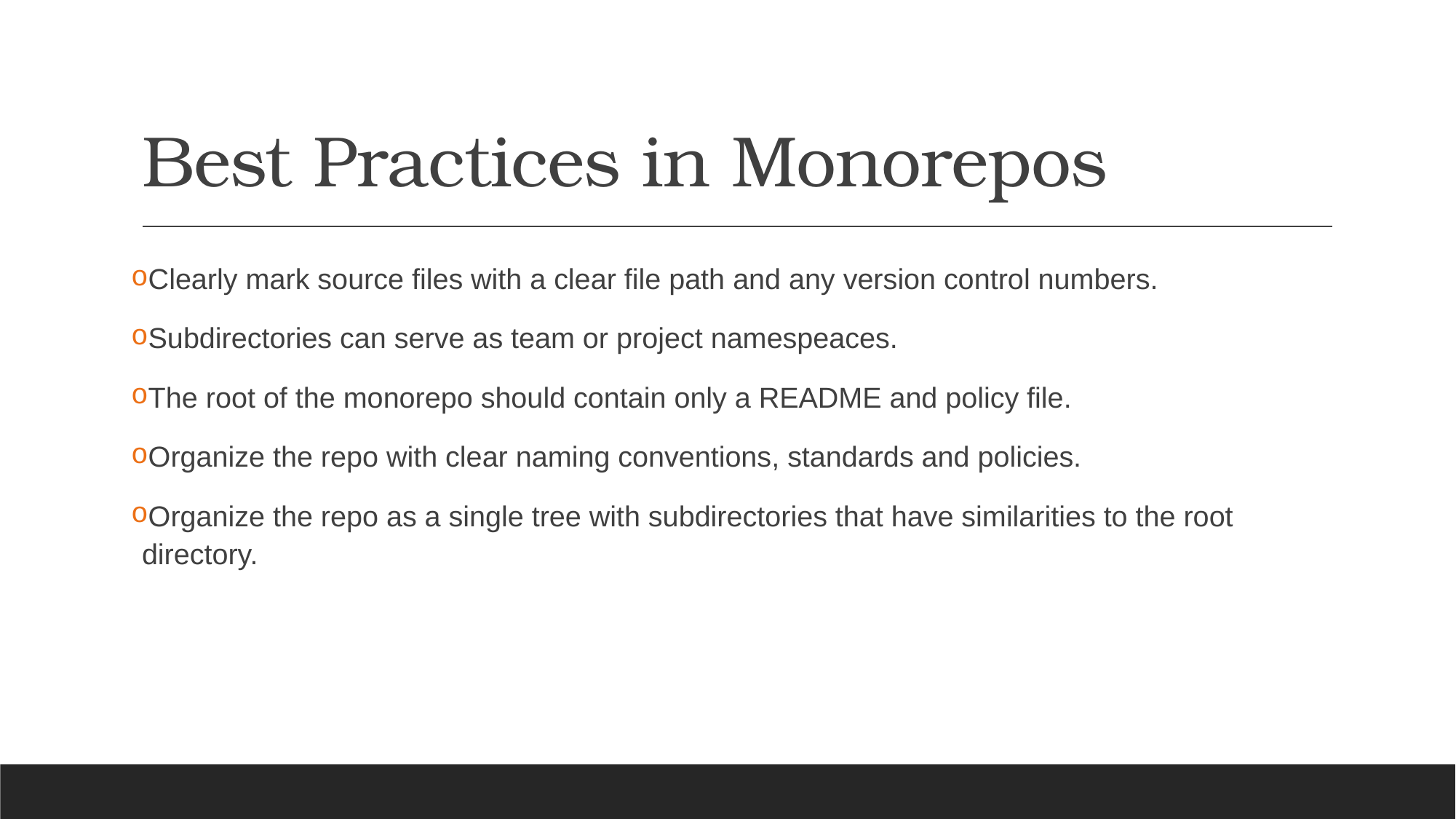

# Best Practices in Monorepos
Clearly mark source files with a clear file path and any version control numbers.
Subdirectories can serve as team or project namespeaces.
The root of the monorepo should contain only a README and policy file.
Organize the repo with clear naming conventions, standards and policies.
Organize the repo as a single tree with subdirectories that have similarities to the root directory.